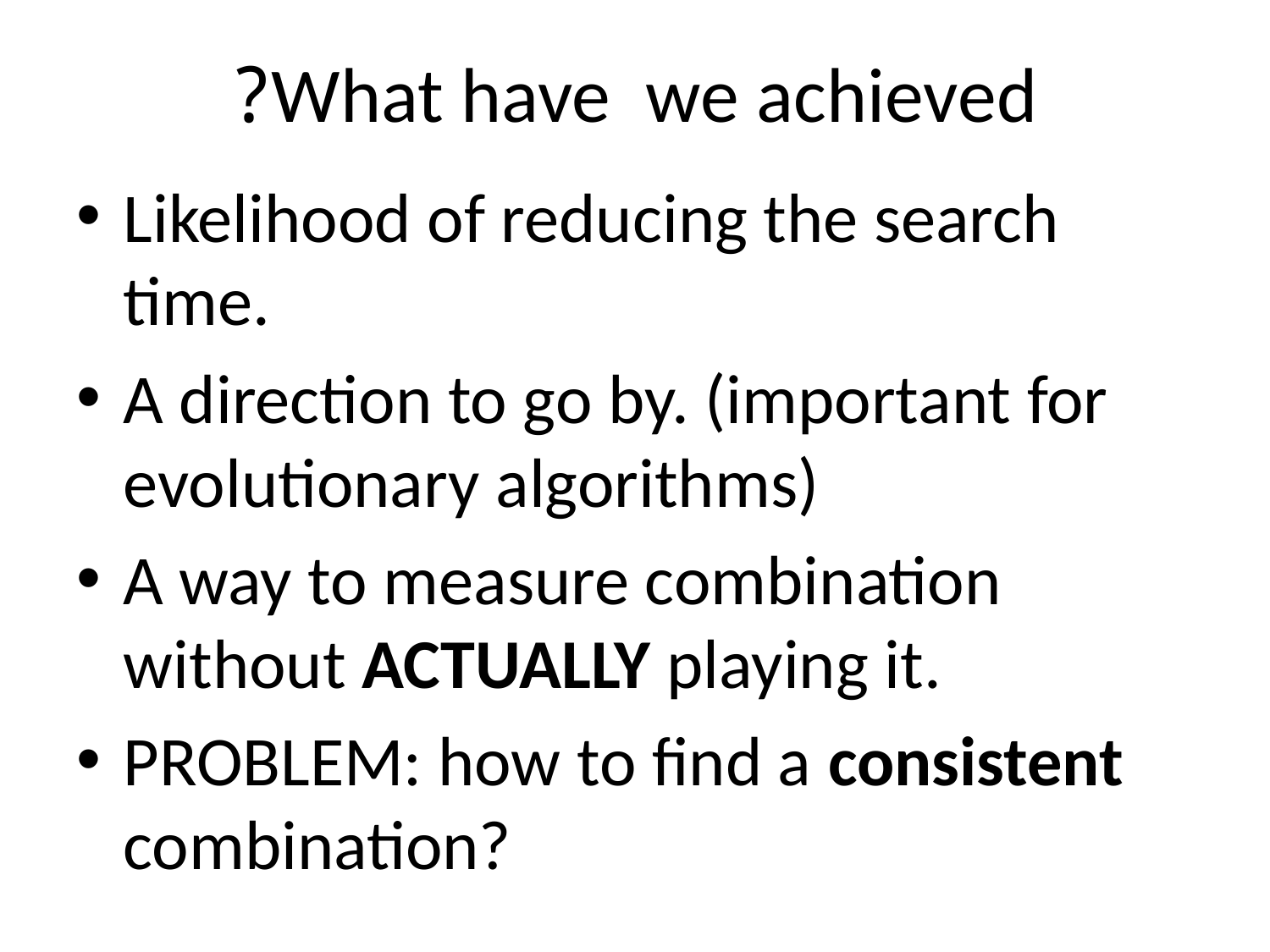

# What have  we achieved?
Likelihood of reducing the search time.
A direction to go by. (important for evolutionary algorithms)
A way to measure combination without ACTUALLY playing it.
PROBLEM: how to find a consistent combination?